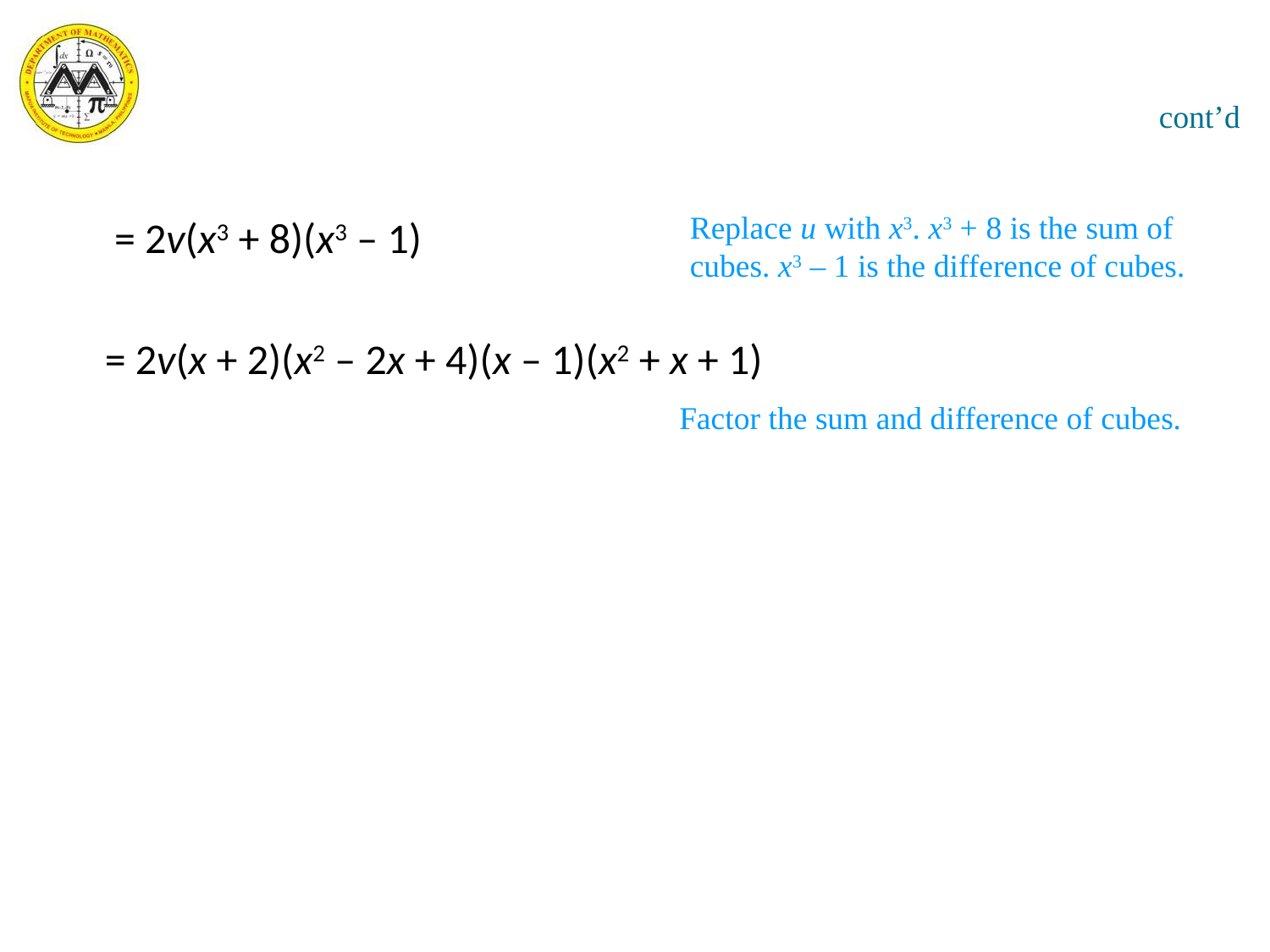

cont’d
   = 2v(x3 + 8)(x3 – 1)

   = 2v(x + 2)(x2 – 2x + 4)(x – 1)(x2 + x + 1)
Replace u with x3. x3 + 8 is the sum of
cubes. x3 – 1 is the difference of cubes.
Factor the sum and difference of cubes.